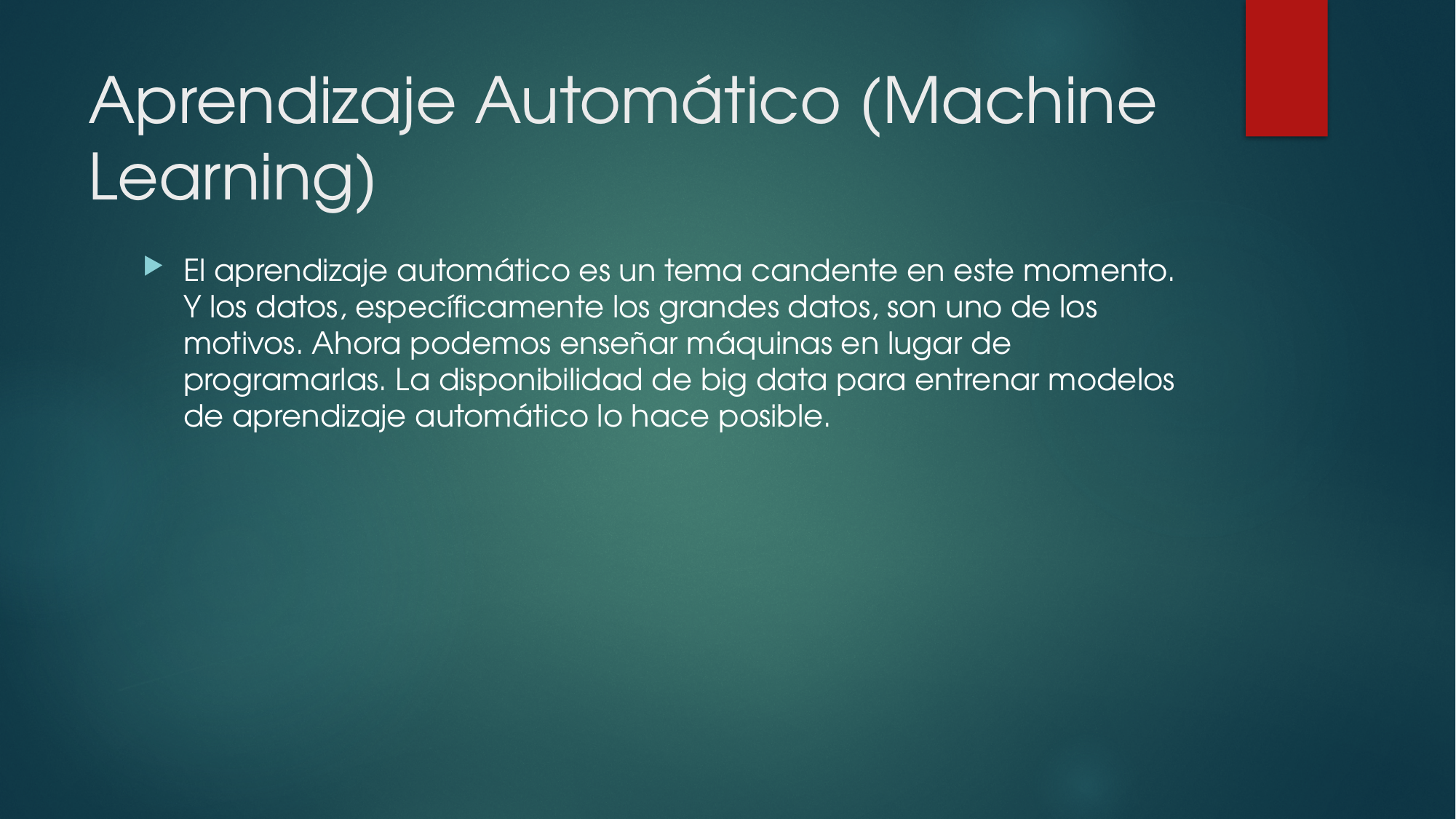

# Aprendizaje Automático (Machine Learning)
El aprendizaje automático es un tema candente en este momento. Y los datos, específicamente los grandes datos, son uno de los motivos. Ahora podemos enseñar máquinas en lugar de programarlas. La disponibilidad de big data para entrenar modelos de aprendizaje automático lo hace posible.